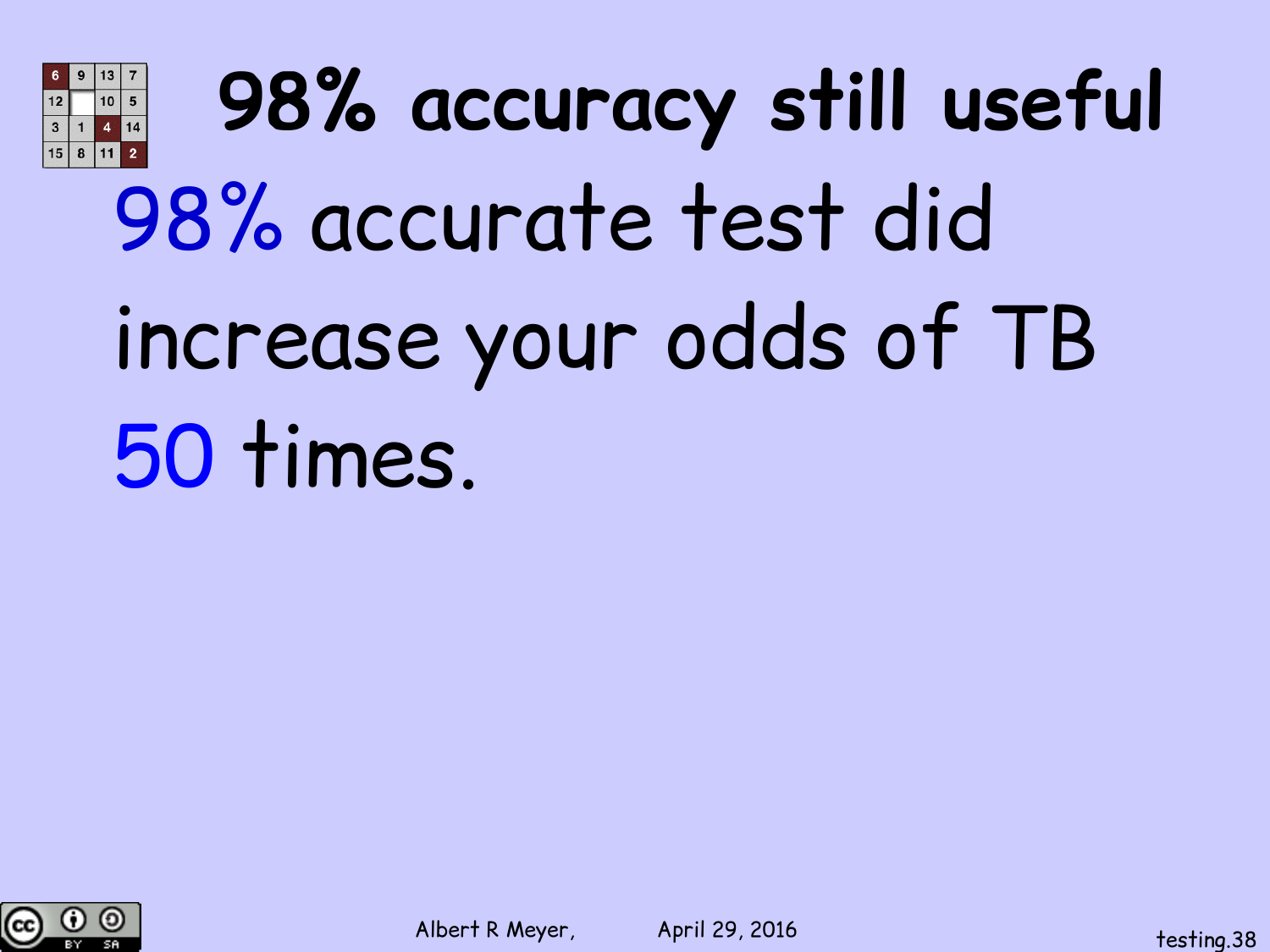

98% accuracy still useful
98% accurate test did
increase your odds of TB
50 times.
testing.38